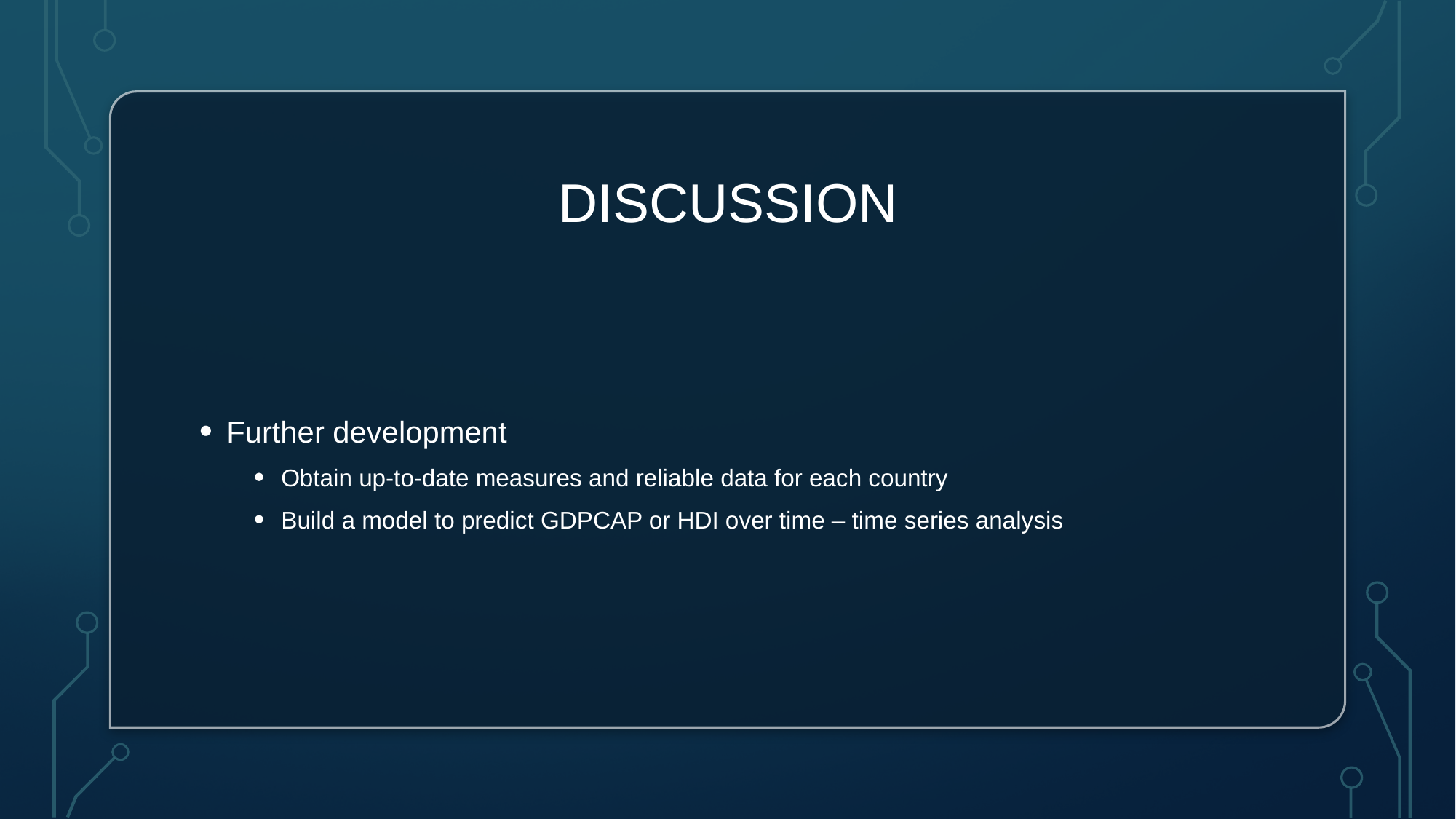

# Discussion
Further development
Obtain up-to-date measures and reliable data for each country
Build a model to predict GDPCAP or HDI over time – time series analysis